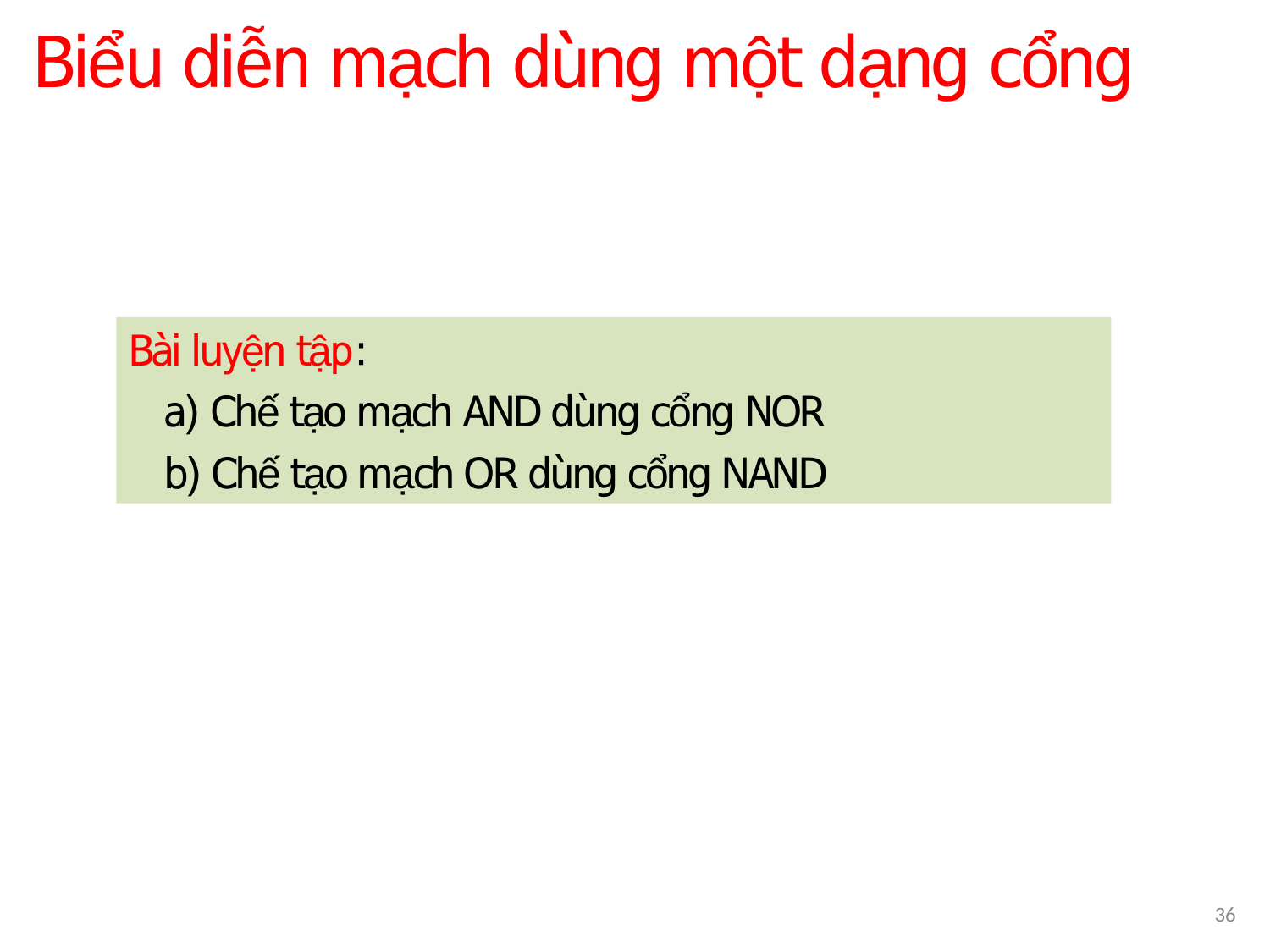

Biểu diễn mạch dùng một dạng cổng
Bài luyện tập:
   a) Chế tạo mạch AND dùng cổng NOR
   b) Chế tạo mạch OR dùng cổng NAND
36